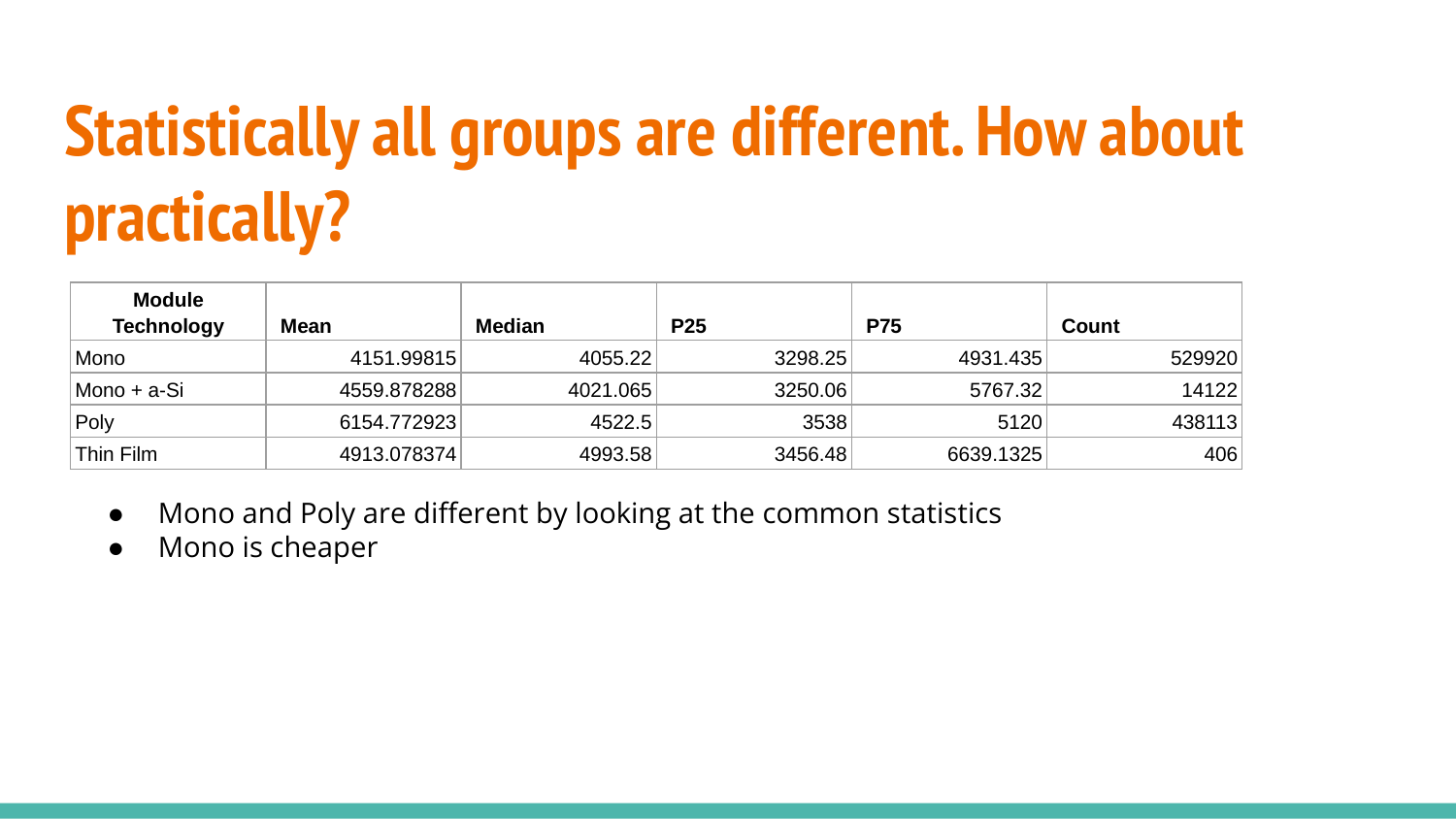

# Statistically all groups are different. How about practically?
| Module Technology | Mean | Median | P25 | P75 | Count |
| --- | --- | --- | --- | --- | --- |
| Mono | 4151.99815 | 4055.22 | 3298.25 | 4931.435 | 529920 |
| Mono + a-Si | 4559.878288 | 4021.065 | 3250.06 | 5767.32 | 14122 |
| Poly | 6154.772923 | 4522.5 | 3538 | 5120 | 438113 |
| Thin Film | 4913.078374 | 4993.58 | 3456.48 | 6639.1325 | 406 |
Mono and Poly are different by looking at the common statistics
Mono is cheaper